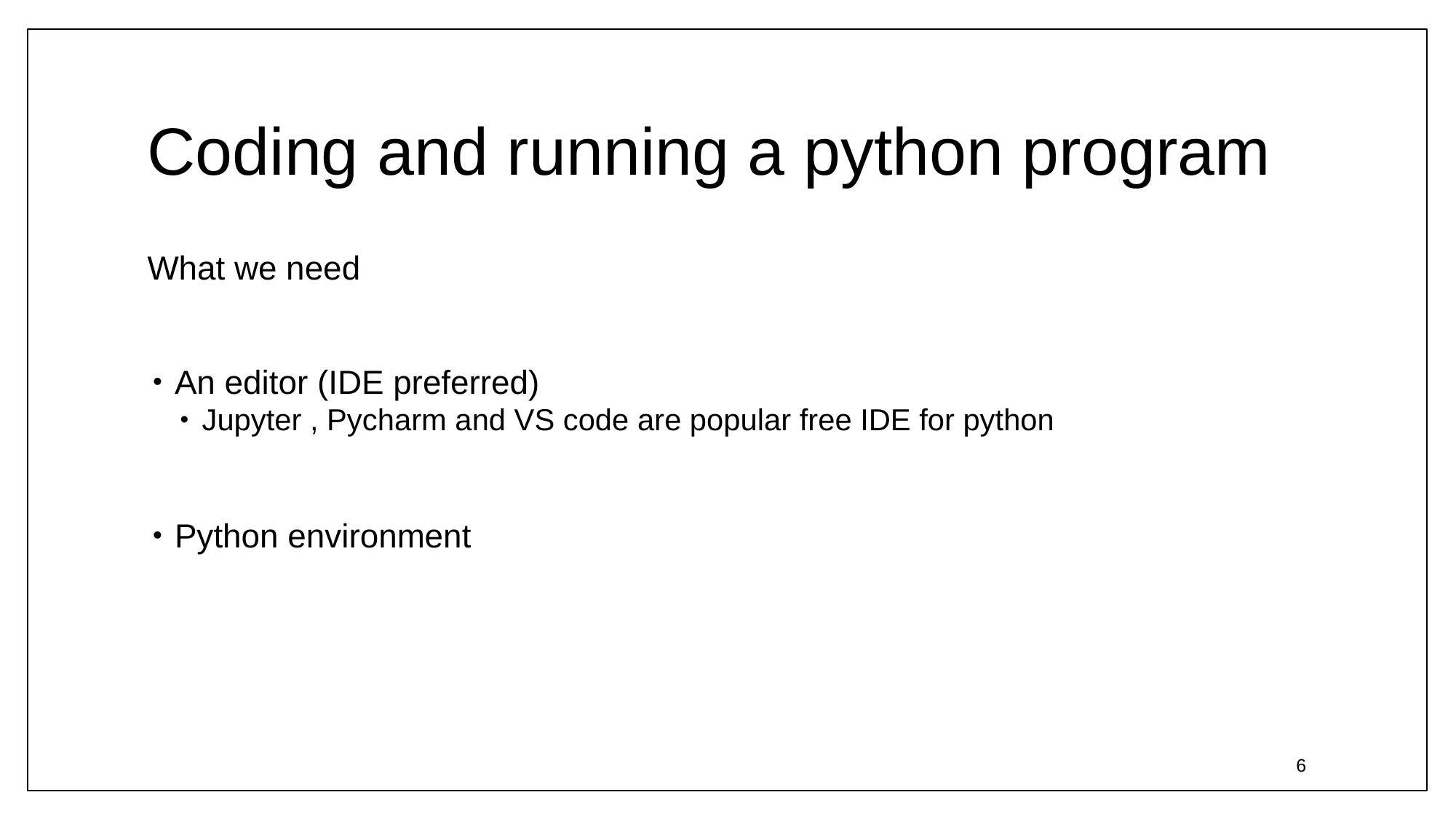

# Coding and running a python program
What we need

An editor (IDE preferred)
Jupyter , Pycharm and VS code are popular free IDE for python

Python environment

6